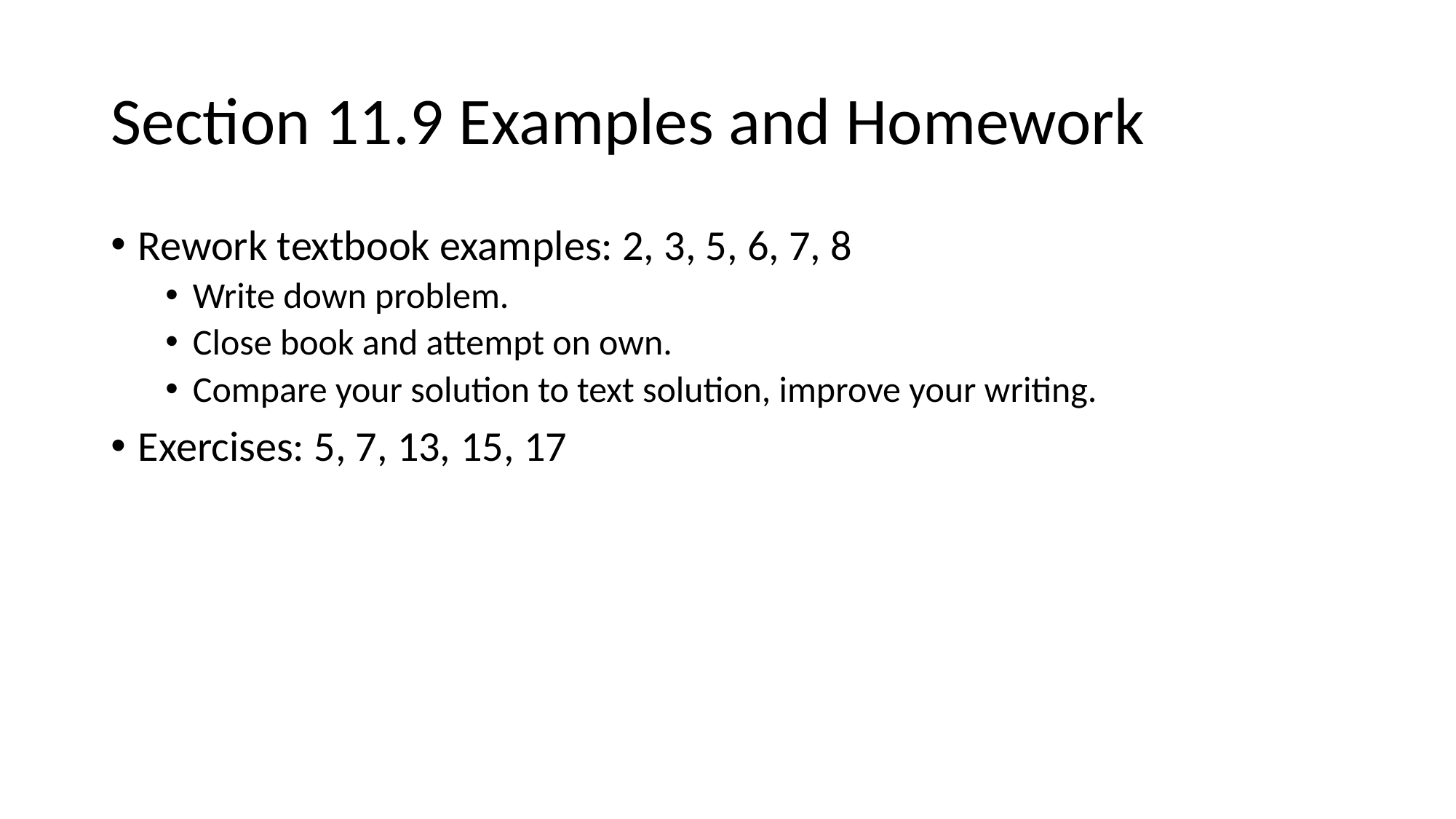

# Section 11.9 Examples and Homework
Rework textbook examples: 2, 3, 5, 6, 7, 8
Write down problem.
Close book and attempt on own.
Compare your solution to text solution, improve your writing.
Exercises: 5, 7, 13, 15, 17